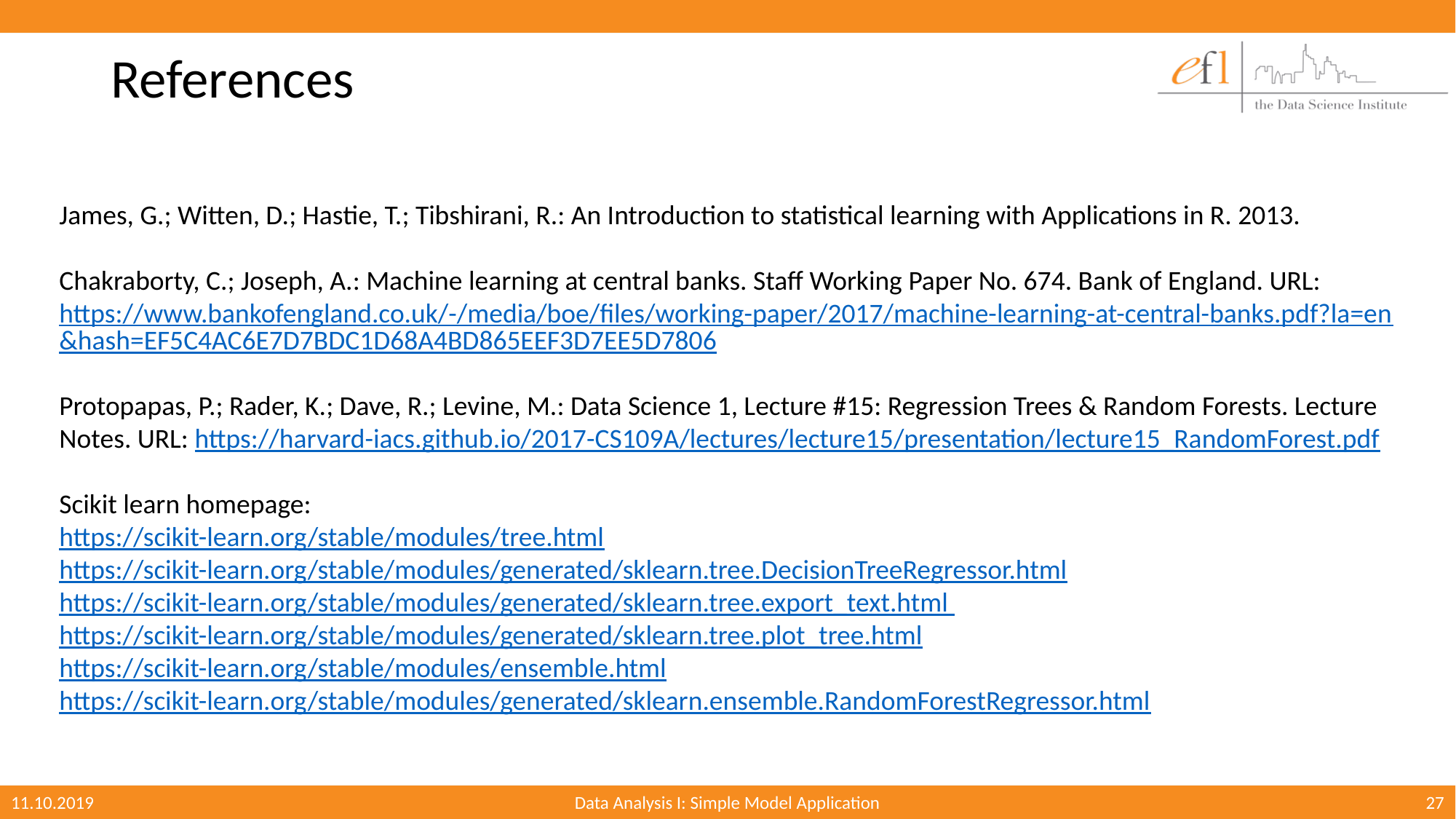

# References

James, G.; Witten, D.; Hastie, T.; Tibshirani, R.: An Introduction to statistical learning with Applications in R. 2013.

Chakraborty, C.; Joseph, A.: Machine learning at central banks. Staff Working Paper No. 674. Bank of England. URL: https://www.bankofengland.co.uk/-/media/boe/files/working-paper/2017/machine-learning-at-central-banks.pdf?la=en&hash=EF5C4AC6E7D7BDC1D68A4BD865EEF3D7EE5D7806

Protopapas, P.; Rader, K.; Dave, R.; Levine, M.: Data Science 1, Lecture #15: Regression Trees & Random Forests. Lecture Notes. URL: https://harvard-iacs.github.io/2017-CS109A/lectures/lecture15/presentation/lecture15_RandomForest.pdf

Scikit learn homepage:
https://scikit-learn.org/stable/modules/tree.html
https://scikit-learn.org/stable/modules/generated/sklearn.tree.DecisionTreeRegressor.html
https://scikit-learn.org/stable/modules/generated/sklearn.tree.export_text.html
https://scikit-learn.org/stable/modules/generated/sklearn.tree.plot_tree.html
https://scikit-learn.org/stable/modules/ensemble.html
https://scikit-learn.org/stable/modules/generated/sklearn.ensemble.RandomForestRegressor.html
11.10.2019
Data Analysis I: Simple Model Application
27